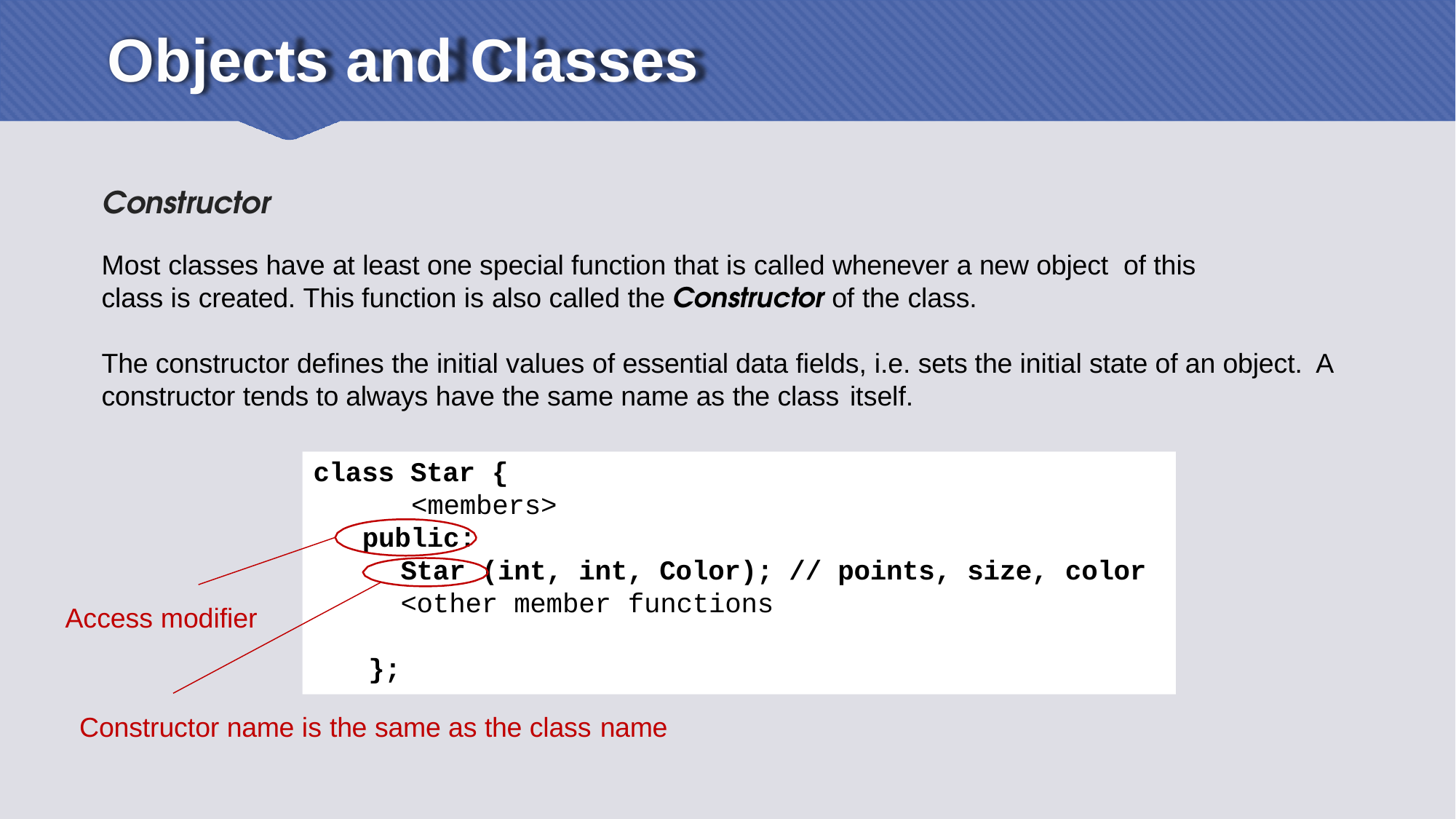

# Objects and Classes
Constructor
Most classes have at least one special function that is called whenever a new object  of this class is created. This function is also called the Constructor of the class.

The constructor defines the initial values of essential data fields, i.e. sets the initial state of an object.  A constructor tends to always have the same name as the class itself.

class Star {
<members>
public:
Star (int, int, Color); // points, size, color
<other member functions

Access modifier
};
Constructor name is the same as the class name